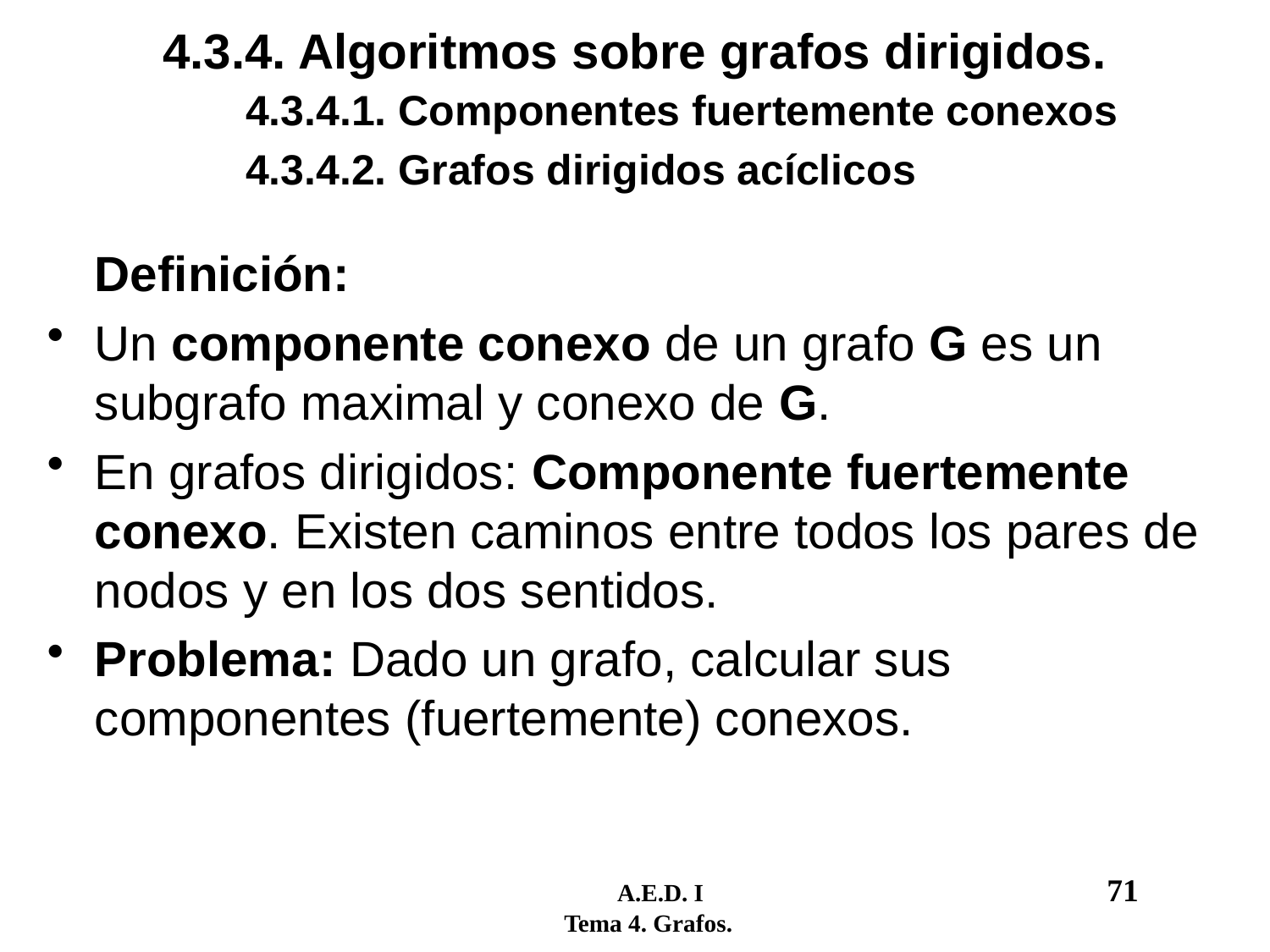

# 4.3.4. Algoritmos sobre grafos dirigidos.
		  4.3.4.1. Componentes fuertemente conexos
		  4.3.4.2. Grafos dirigidos acíclicos

	Definición:
Un componente conexo de un grafo G es un subgrafo maximal y conexo de G.
En grafos dirigidos: Componente fuertemente conexo. Existen caminos entre todos los pares de nodos y en los dos sentidos.
Problema: Dado un grafo, calcular sus componentes (fuertemente) conexos.
	   A.E.D. I				71
               Tema 4. Grafos.